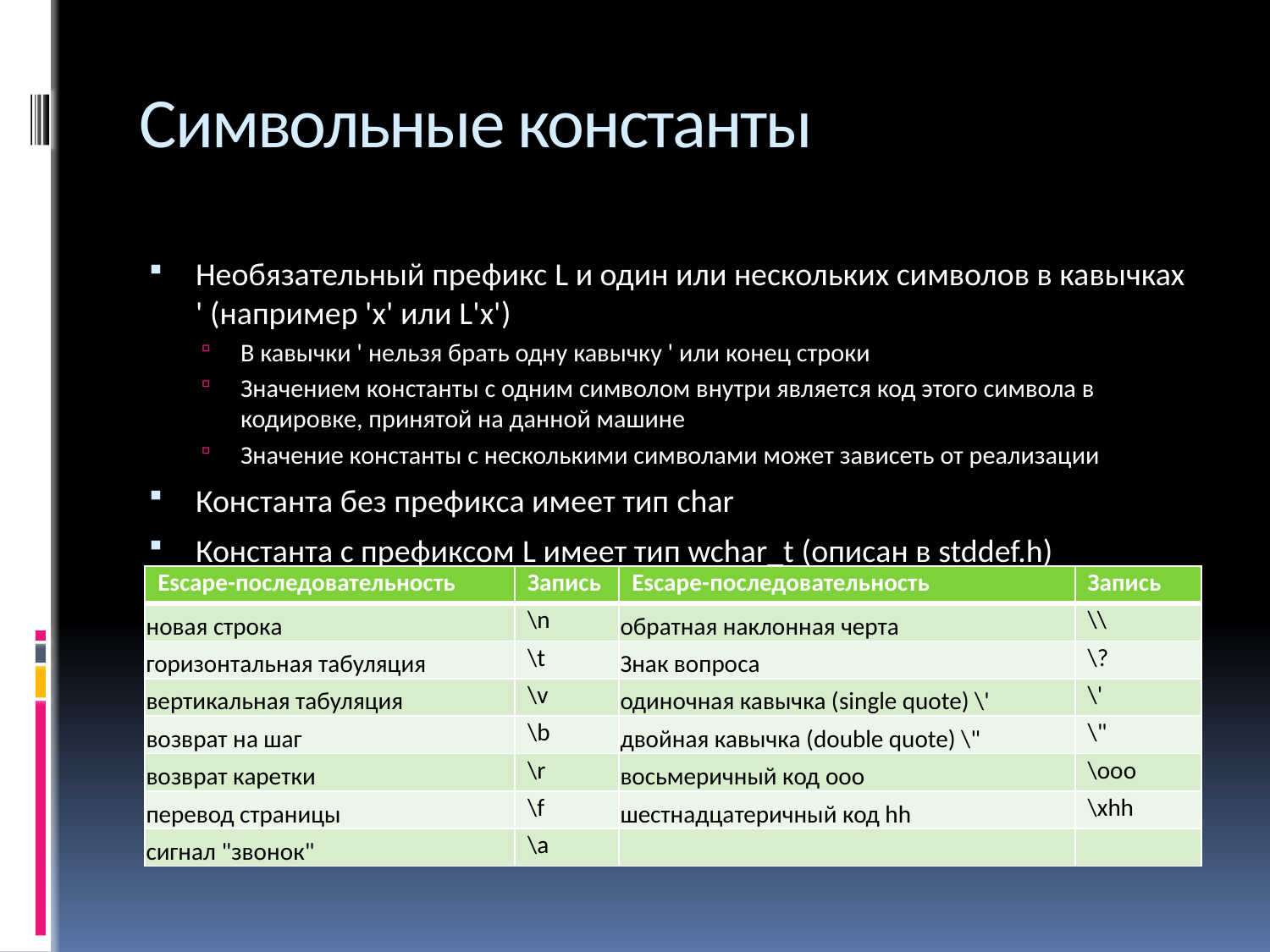

# Символьные константы
Необязательный префикс L и один или нескольких символов в кавычках ' (например 'х' или L'x')
В кавычки ' нельзя брать одну кавычку ' или конец строки
Значением константы с одним символом внутри является код этого символа в кодировке, принятой на данной машине
Значение константы с несколькими символами может зависеть от реализации
Константа без префикса имеет тип char
Константа с префиксом L имеет тип wchar_t (описан в stddef.h)
| Escape-последовательность | Запись | Escape-последовательность | Запись |
| --- | --- | --- | --- |
| новая строка | \n | обратная наклонная черта | \\ |
| горизонтальная табуляция | \t | Знак вопроса | \? |
| вертикальная табуляция | \v | одиночная кавычка (single quote) \' | \' |
| возврат на шаг | \b | двойная кавычка (double quote) \" | \" |
| возврат каретки | \r | восьмеричный код ooo | \ooo |
| перевод страницы | \f | шестнадцатеричный код hh | \xhh |
| сигнал "звонок" | \a |  |  |